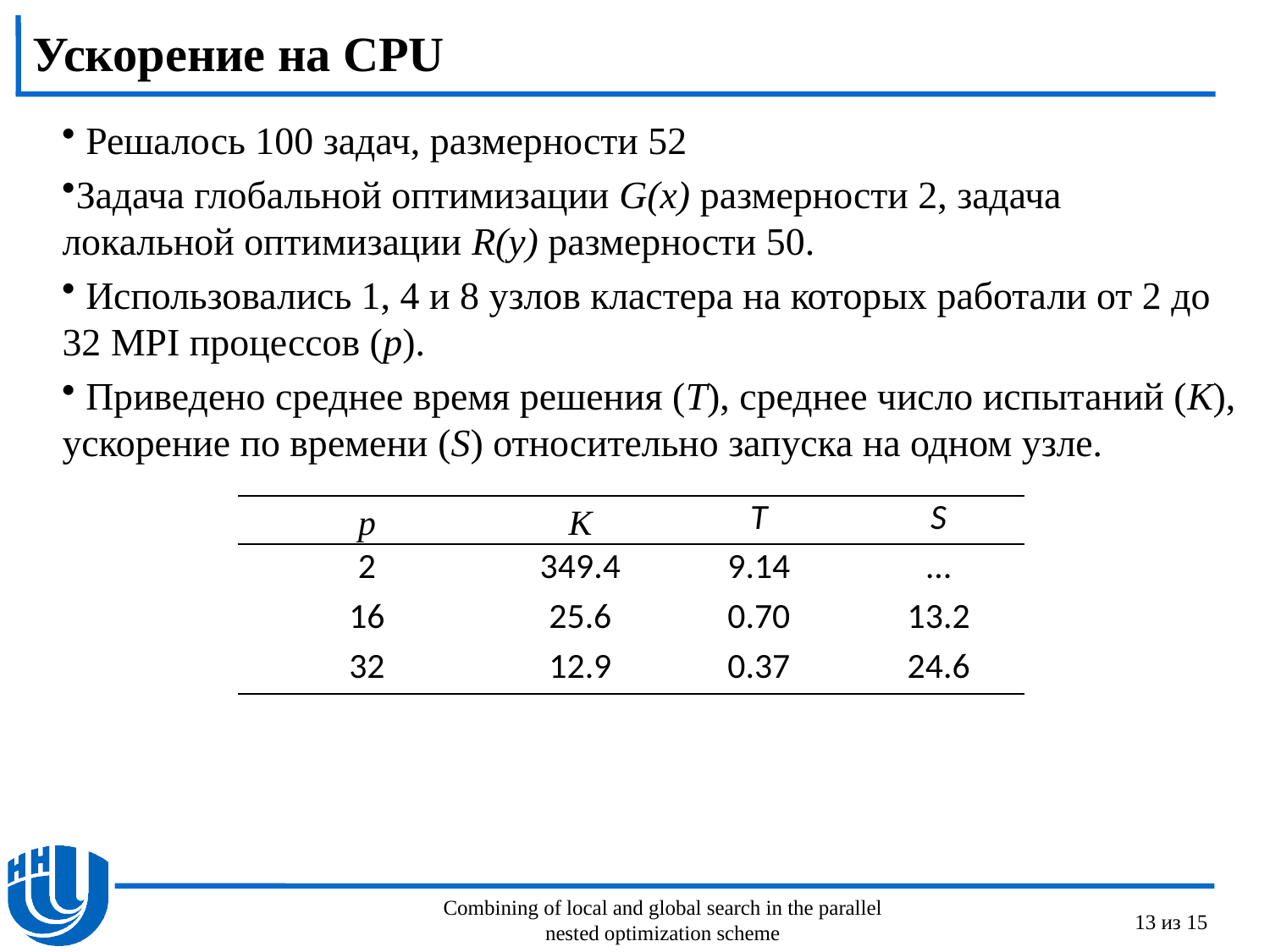

# Ускорение на CPU
 Решалось 100 задач, размерности 52
Задача глобальной оптимизации G(x) размерности 2, задача локальной оптимизации R(y) размерности 50.
 Использовались 1, 4 и 8 узлов кластера на которых работали от 2 до 32 MPI процессов (p).
 Приведено среднее время решения (Т), среднее число испытаний (К), ускорение по времени (S) относительно запуска на одном узле.
| p | K | T | S |
| --- | --- | --- | --- |
| 2 | 349.4 | 9.14 | … |
| 16 | 25.6 | 0.70 | 13.2 |
| 32 | 12.9 | 0.37 | 24.6 |